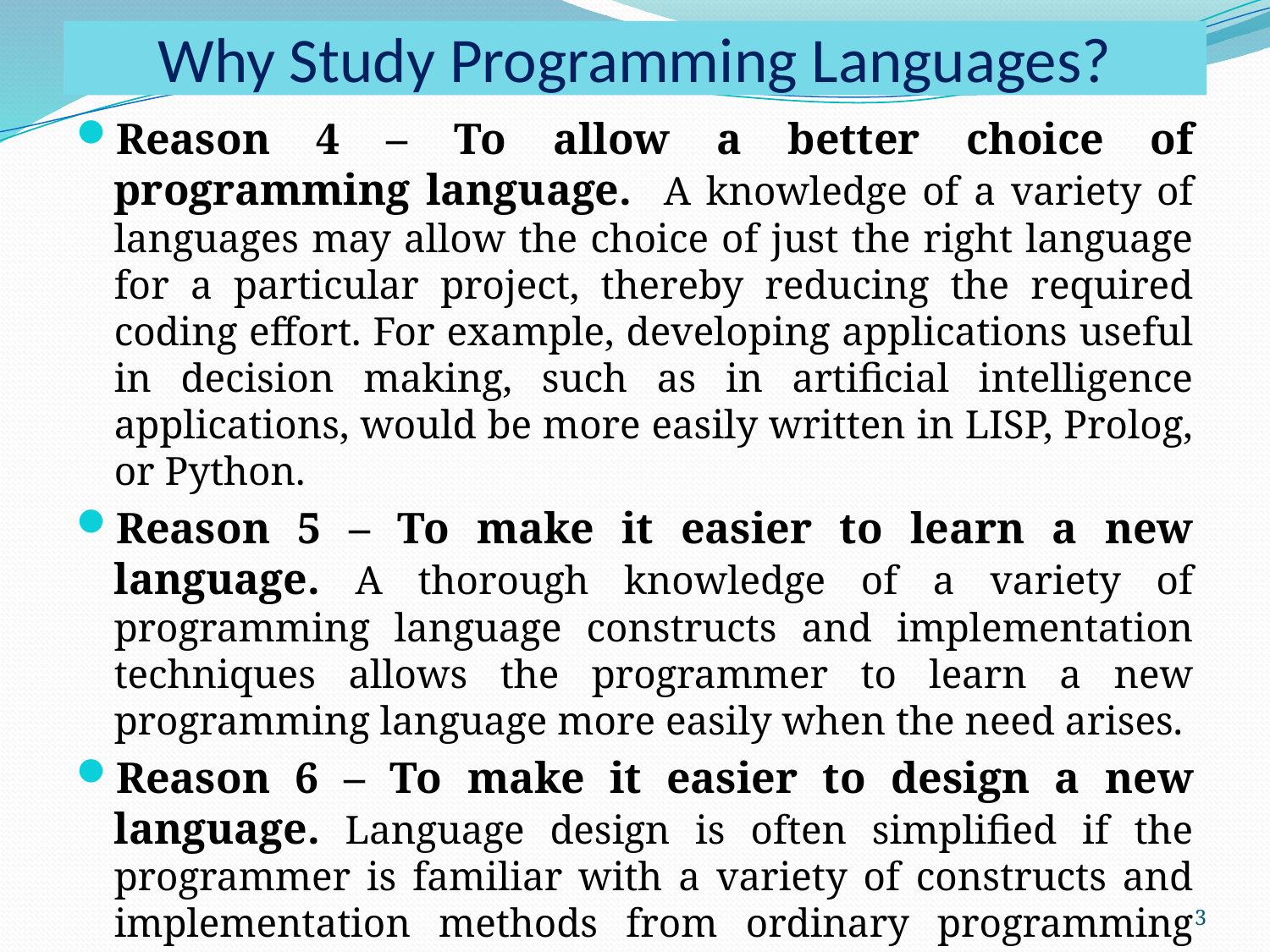

# Why Study Programming Languages?
Reason 4 – To allow a better choice of programming language.  A knowledge of a variety of languages may allow the choice of just the right language for a particular project, thereby reducing the required coding effort. For example, developing applications useful in decision making, such as in artificial intelligence applications, would be more easily written in LISP, Prolog, or Python.
Reason 5 – To make it easier to learn a new language. A thorough knowledge of a variety of programming language constructs and implementation techniques allows the programmer to learn a new programming language more easily when the need arises.
Reason 6 – To make it easier to design a new language. Language design is often simplified if the programmer is familiar with a variety of constructs and implementation methods from ordinary programming languages.
3